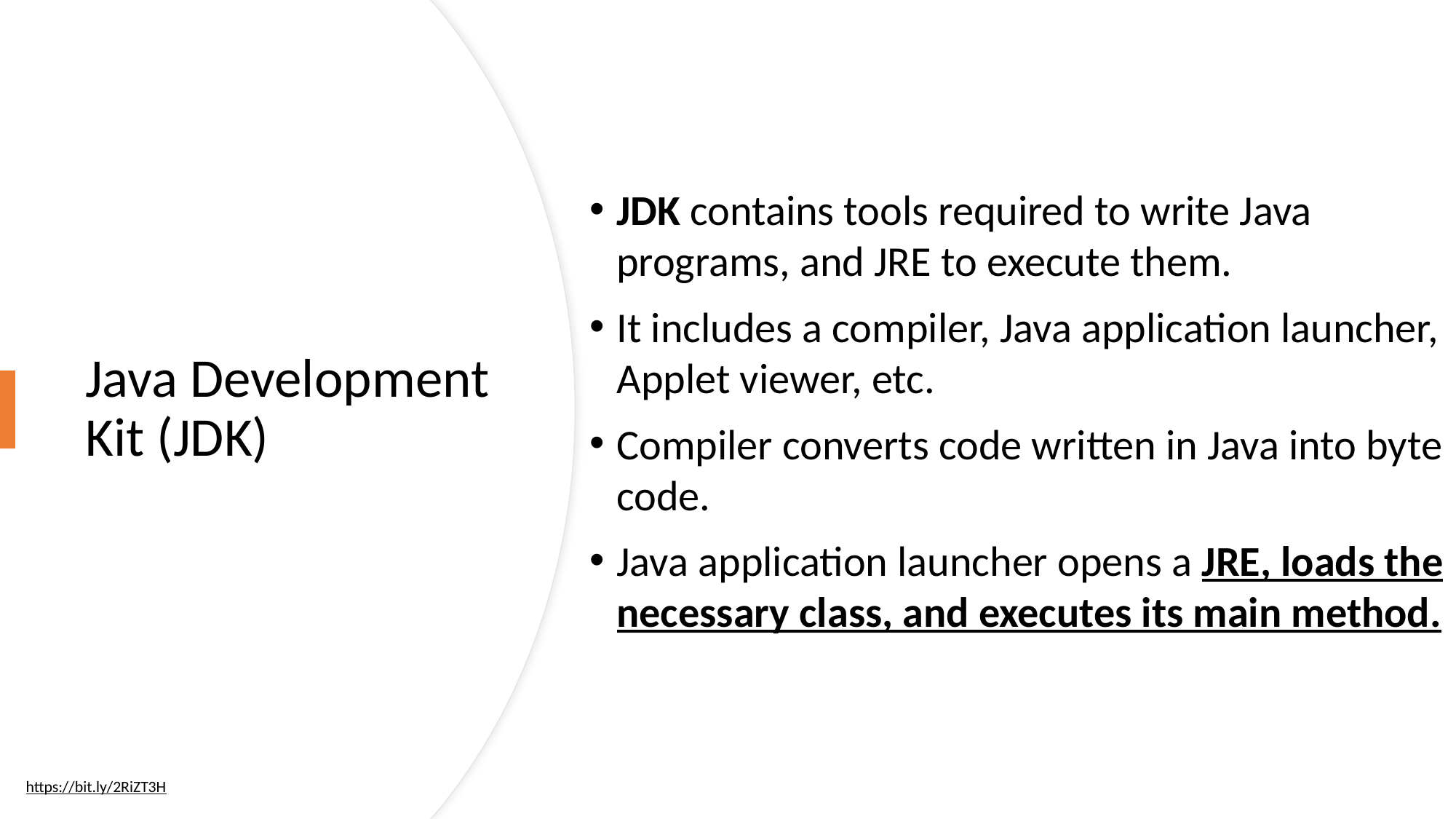

JDK contains tools required to write Java programs, and JRE to execute them.
It includes a compiler, Java application launcher, Applet viewer, etc.
Compiler converts code written in Java into byte code.
Java application launcher opens a JRE, loads the necessary class, and executes its main method.
# Java Development Kit (JDK)

https://bit.ly/2RiZT3H